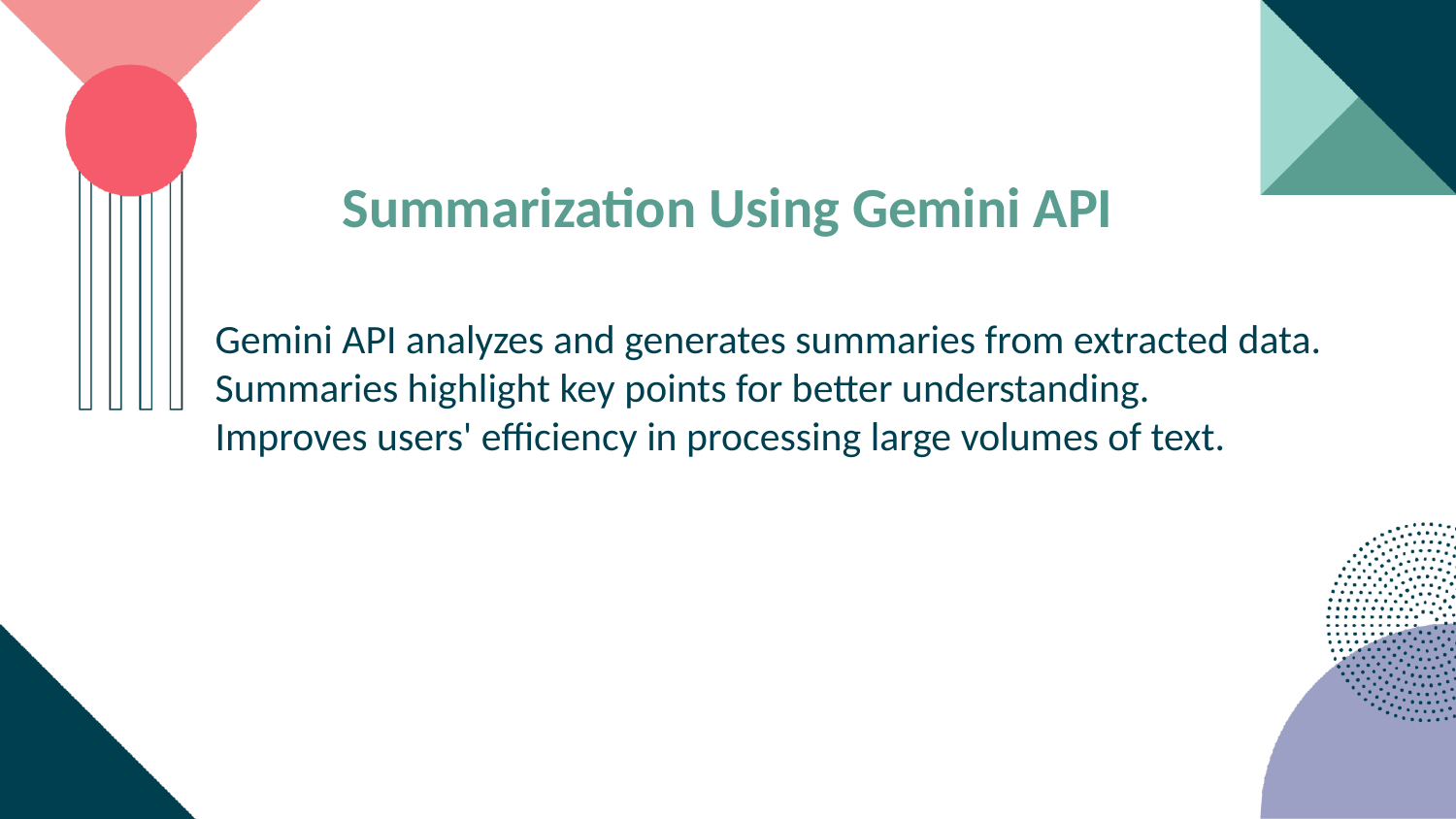

Summarization Using Gemini API
Gemini API analyzes and generates summaries from extracted data.
Summaries highlight key points for better understanding.
Improves users' efficiency in processing large volumes of text.